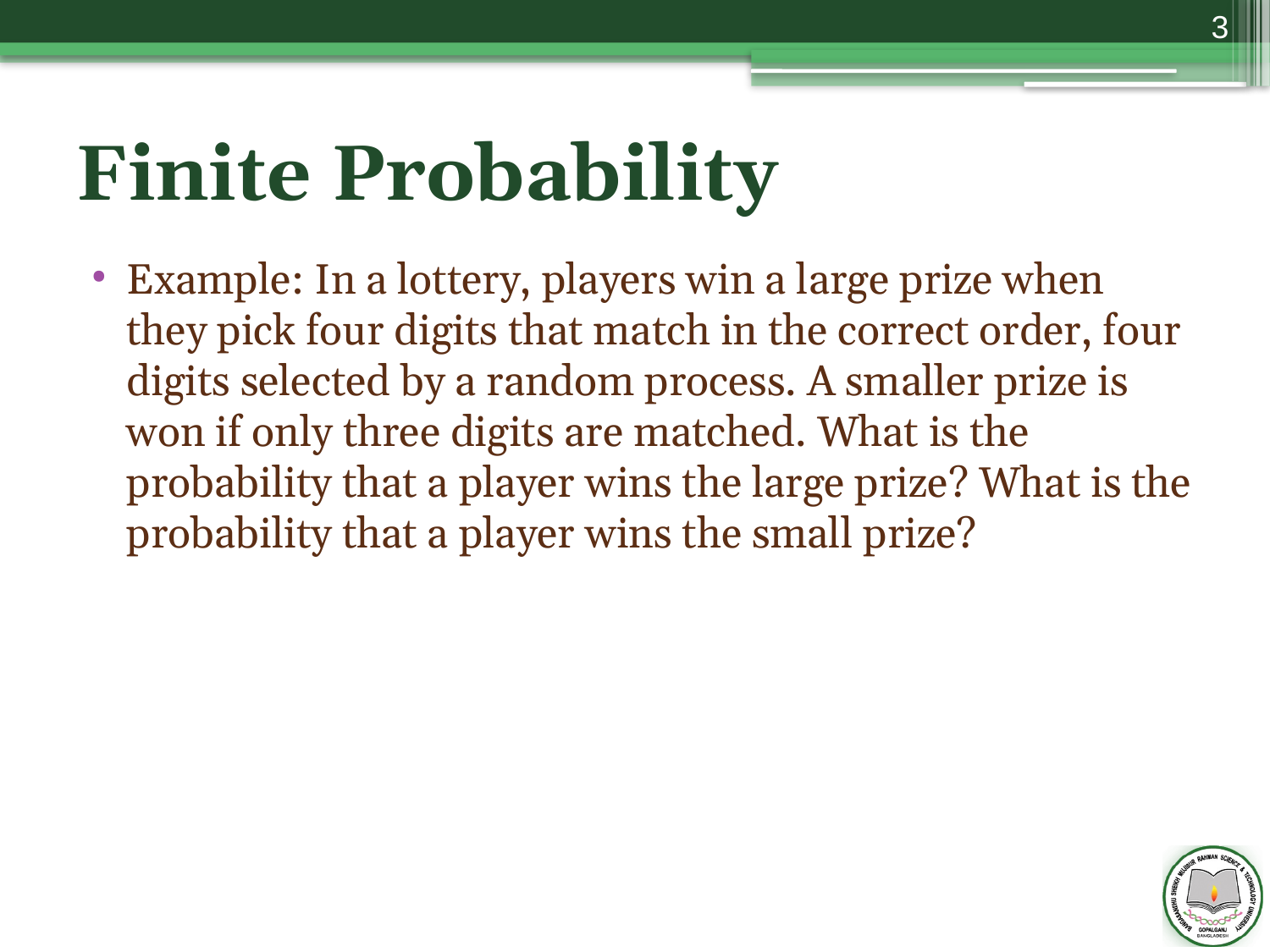

3
# Finite Probability
Example: In a lottery, players win a large prize when they pick four digits that match in the correct order, four digits selected by a random process. A smaller prize is won if only three digits are matched. What is the probability that a player wins the large prize? What is the probability that a player wins the small prize?